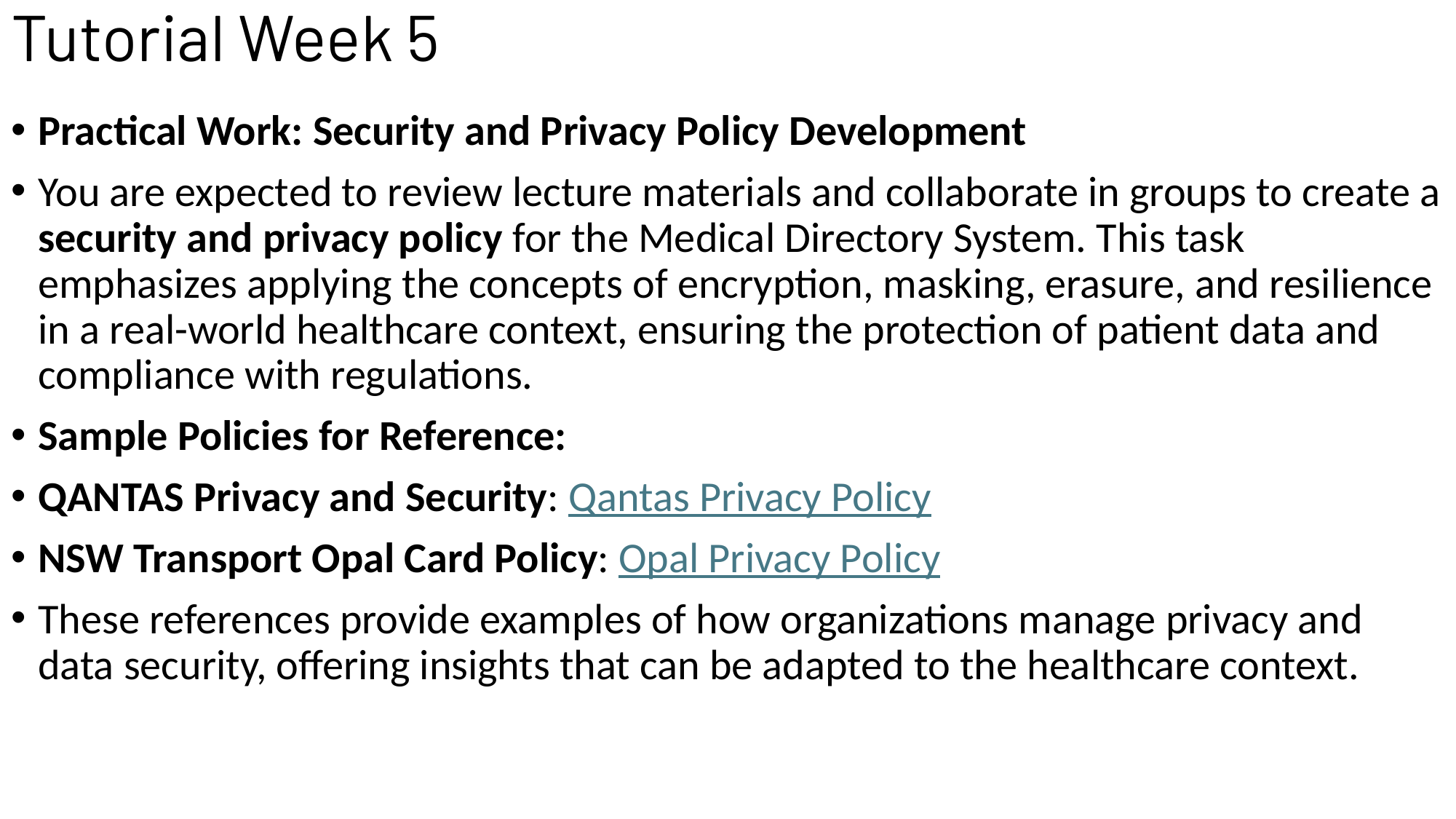

# Tutorial Week 5
Practical Work: Security and Privacy Policy Development
You are expected to review lecture materials and collaborate in groups to create a security and privacy policy for the Medical Directory System. This task emphasizes applying the concepts of encryption, masking, erasure, and resilience in a real-world healthcare context, ensuring the protection of patient data and compliance with regulations.
Sample Policies for Reference:
QANTAS Privacy and Security: Qantas Privacy Policy
NSW Transport Opal Card Policy: Opal Privacy Policy
These references provide examples of how organizations manage privacy and data security, offering insights that can be adapted to the healthcare context.